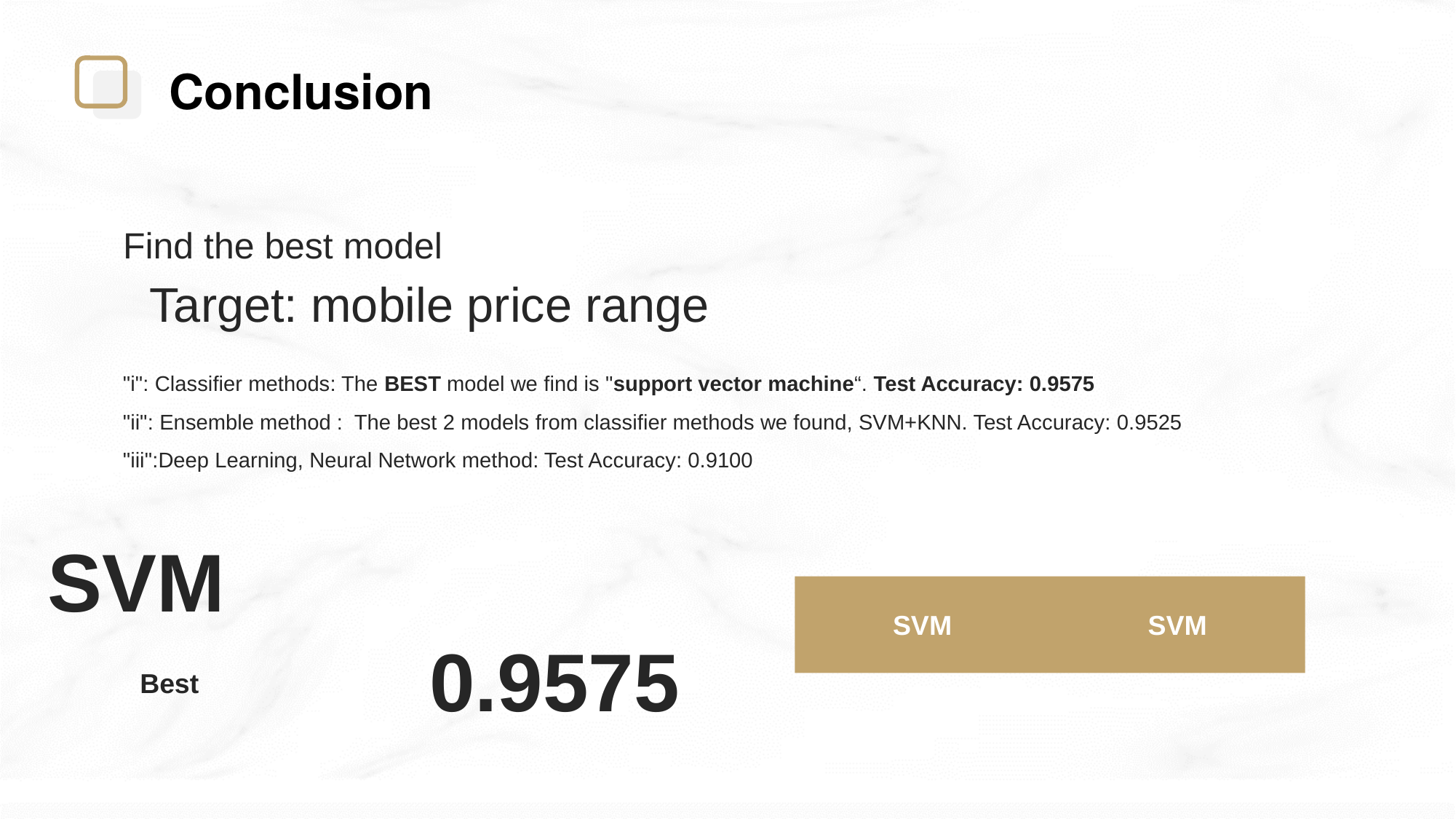

Conclusion

https://www.ypppt.com/
Find the best model
Target: mobile price range
"i": Classifier methods: The BEST model we find is "support vector machine“. Test Accuracy: 0.9575
"ii": Ensemble method :  The best 2 models from classifier methods we found, SVM+KNN. Test Accuracy: 0.9525
"iii":Deep Learning, Neural Network method: Test Accuracy: 0.9100
SVM
SVM
SVM
0.9575
Best